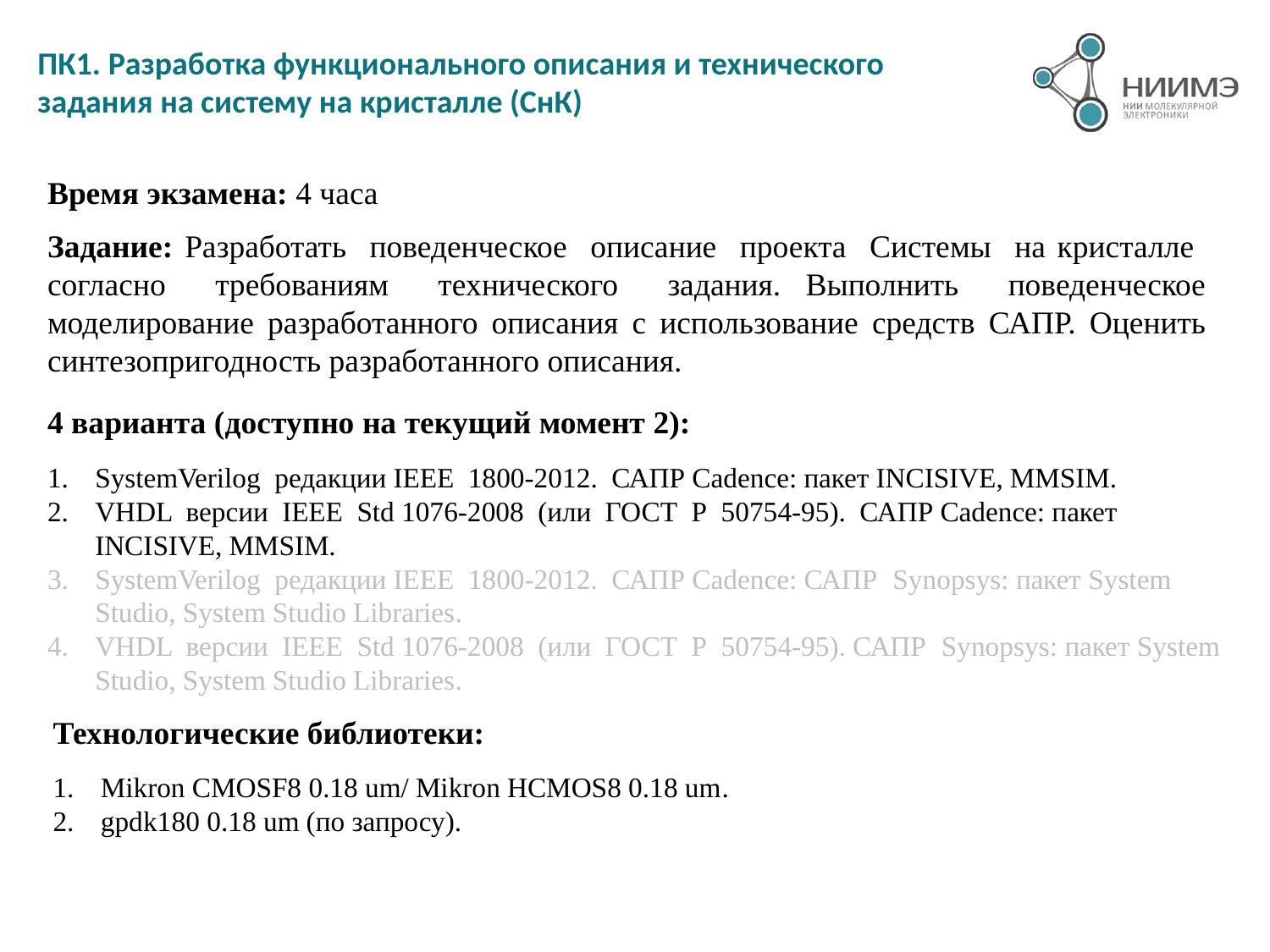

# ПК1. Разработка функционального описания и технического задания на систему на кристалле (СнК)
Время экзамена: 4 часа
Задание: Разработать  поведенческое  описание  проекта  Системы  на кристалле  согласно  требованиям  технического  задания. Выполнить  поведенческое моделирование разработанного описания с использование средств САПР. Оценить синтезопригодность разработанного описания.
4 варианта (доступно на текущий момент 2):

SystemVerilog  редакции IEEE  1800-2012.  САПР Cadence: пакет INCISIVE, MMSIM.
VHDL  версии  IEEE  Std 1076-2008  (или  ГОСТ  Р  50754-95).  САПР Cadence: пакет INCISIVE, MMSIM.
SystemVerilog  редакции IEEE  1800-2012.  САПР Cadence: САПР  Synopsys: пакет System Studio, System Studio Libraries.
VHDL  версии  IEEE  Std 1076-2008  (или  ГОСТ  Р  50754-95). САПР  Synopsys: пакет System Studio, System Studio Libraries.
Технологические библиотеки:

Mikron CMOSF8 0.18 um/ Mikron HCMOS8 0.18 um.
gpdk180 0.18 um (по запросу).